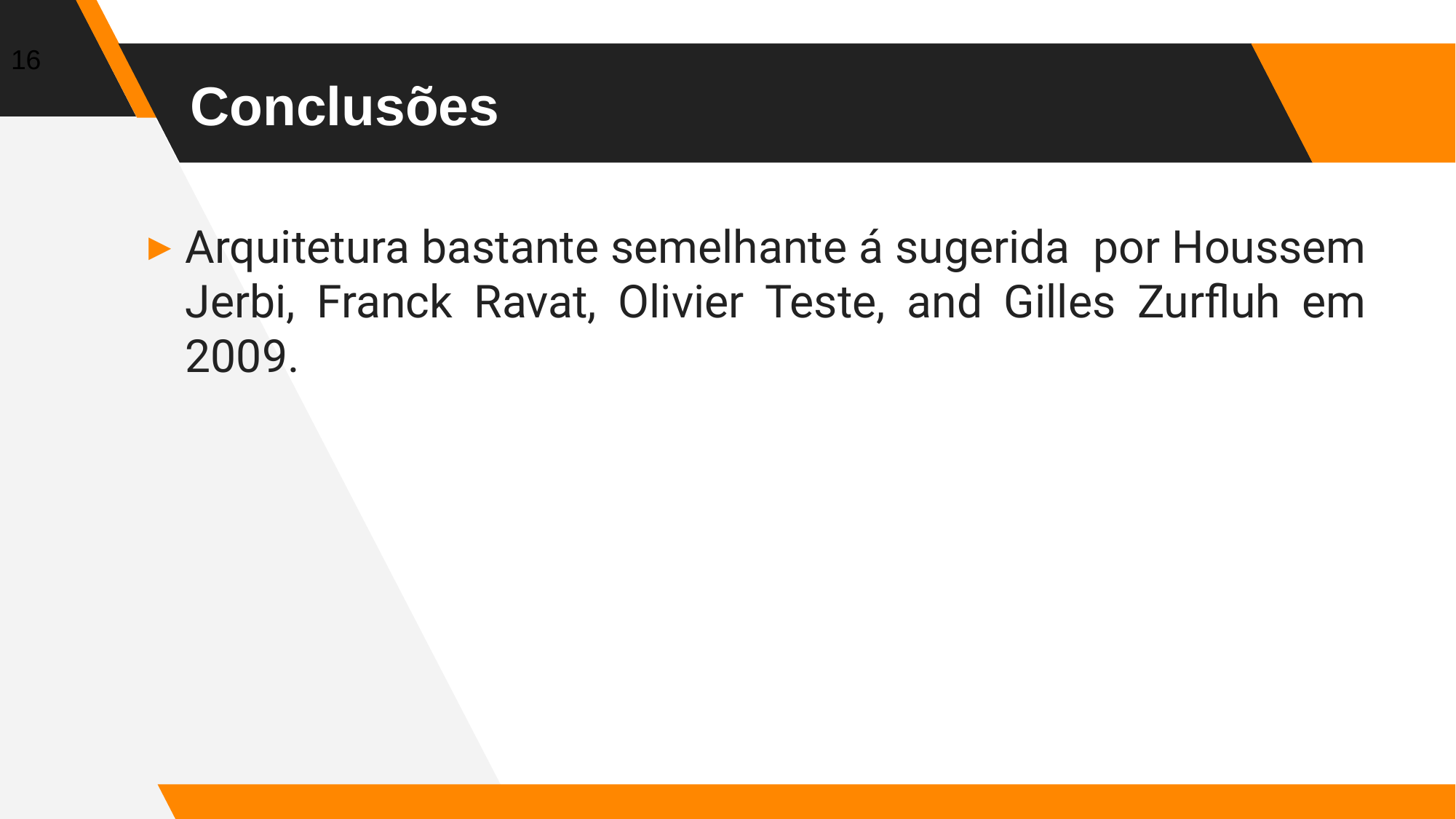

16
# Conclusões
Arquitetura bastante semelhante á sugerida  por Houssem Jerbi, Franck Ravat, Olivier Teste, and Gilles Zurfluh em 2009.